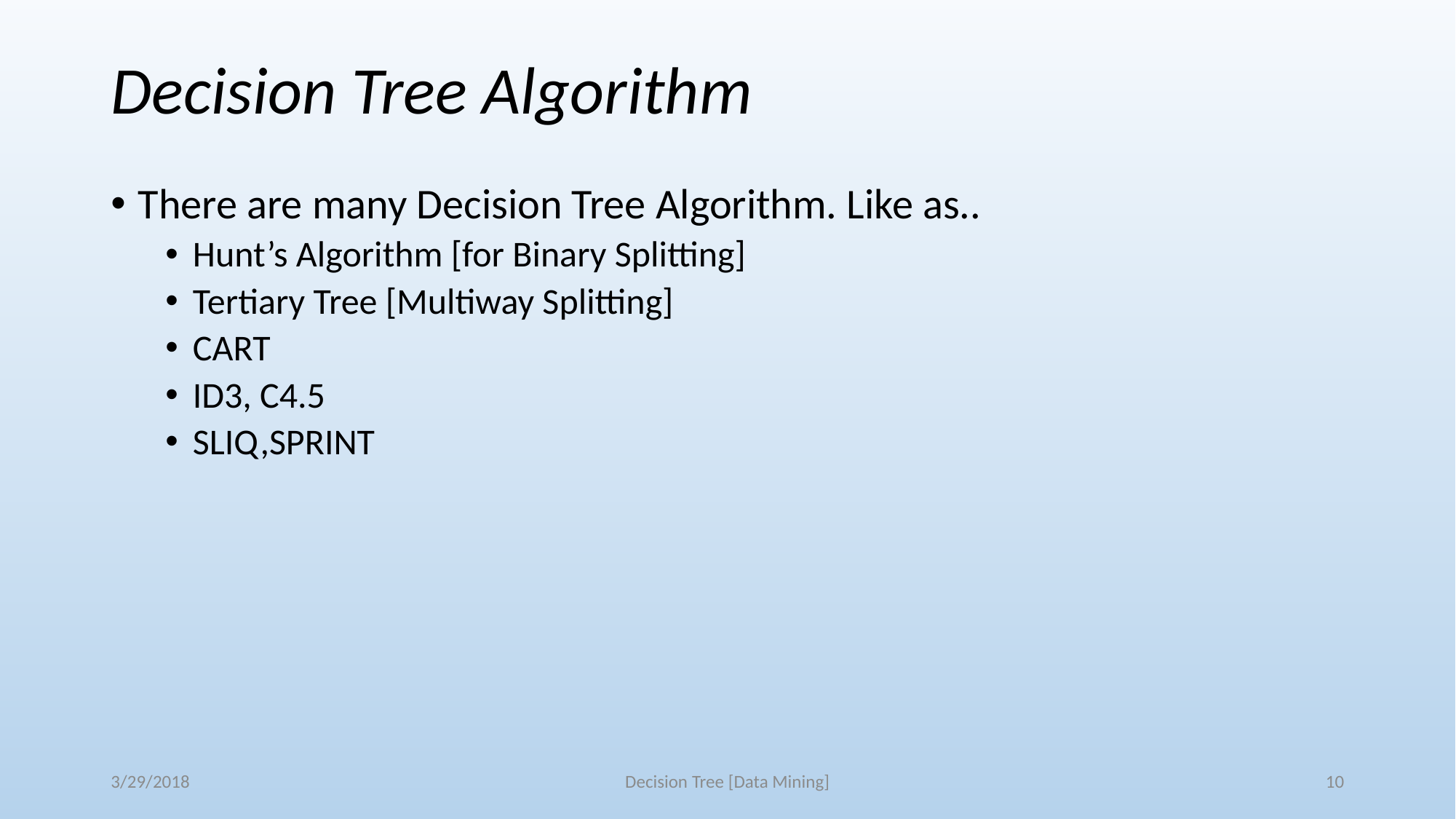

# Decision Tree Algorithm
There are many Decision Tree Algorithm. Like as..
Hunt’s Algorithm [for Binary Splitting]
Tertiary Tree [Multiway Splitting]
CART
ID3, C4.5
SLIQ,SPRINT
3/29/2018
Decision Tree [Data Mining]
10